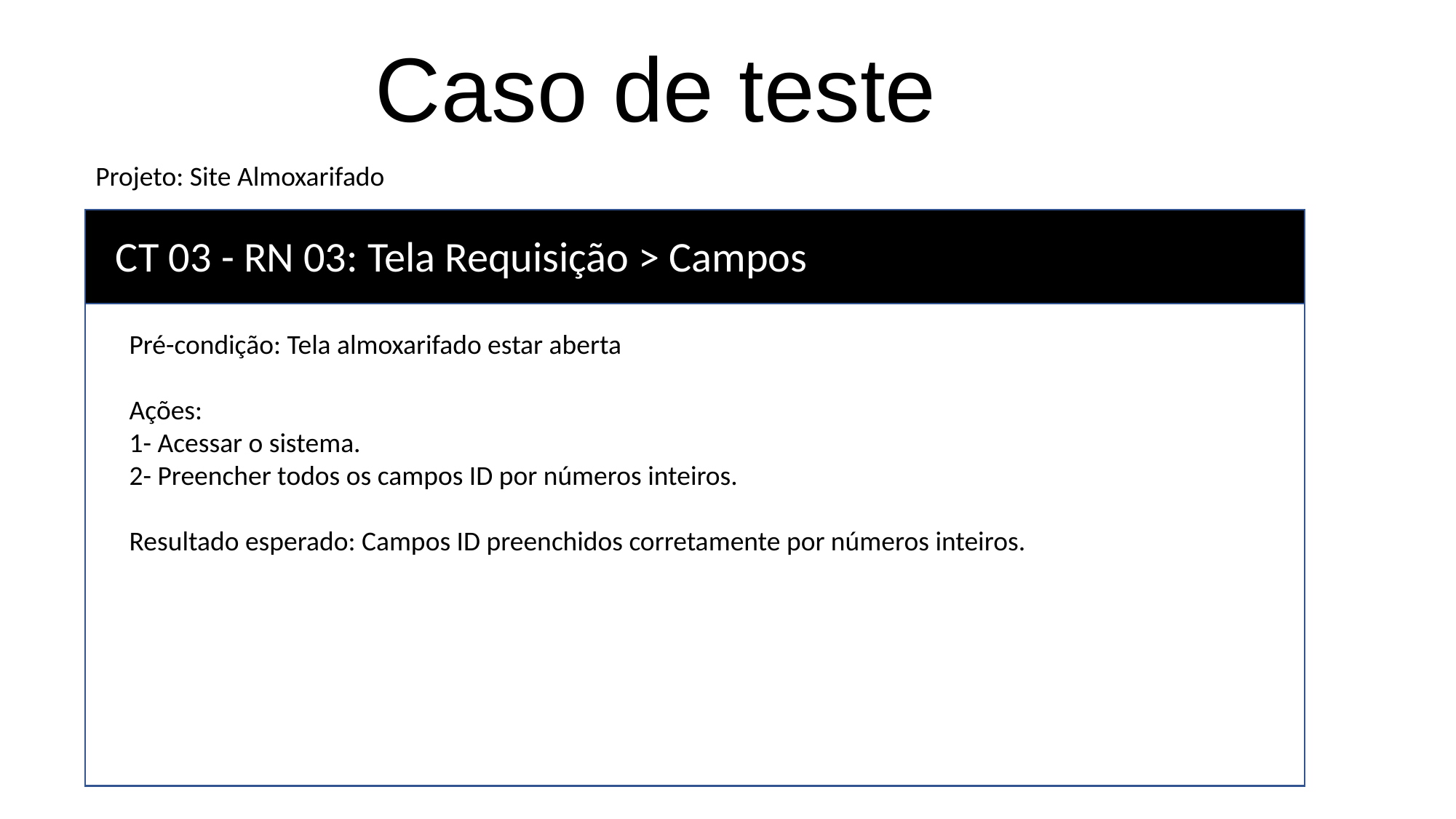

# Caso de teste
Projeto: Site Almoxarifado

CT 03 - RN 03: Tela Requisição > Campos

Pré-condição: Tela almoxarifado estar aberta

Ações:
1- Acessar o sistema.
2- Preencher todos os campos ID por números inteiros.

Resultado esperado: Campos ID preenchidos corretamente por números inteiros.